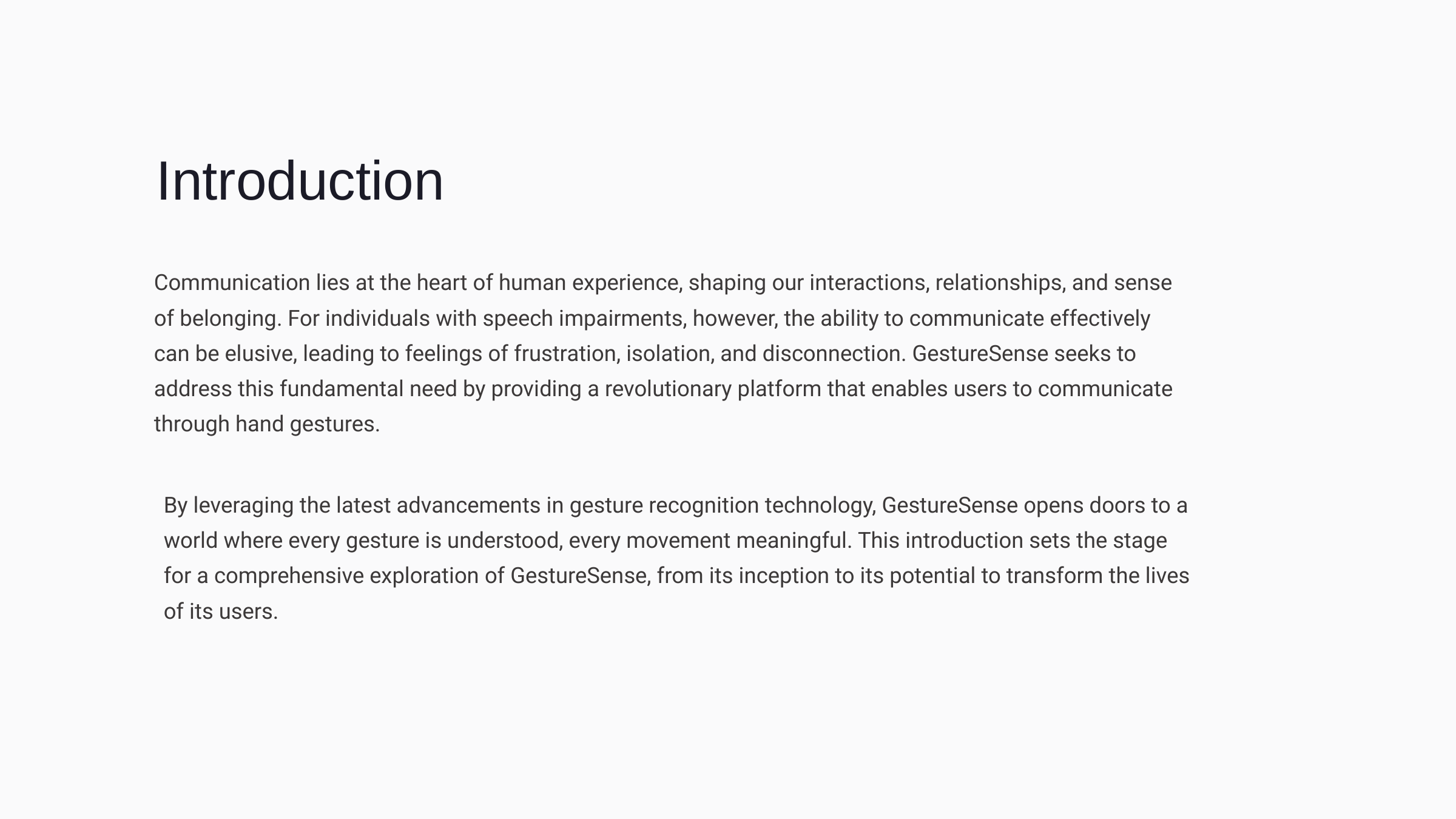

Introduction
Communication lies at the heart of human experience, shaping our interactions, relationships, and sense of belonging. For individuals with speech impairments, however, the ability to communicate effectively can be elusive, leading to feelings of frustration, isolation, and disconnection. GestureSense seeks to address this fundamental need by providing a revolutionary platform that enables users to communicate through hand gestures.
By leveraging the latest advancements in gesture recognition technology, GestureSense opens doors to a world where every gesture is understood, every movement meaningful. This introduction sets the stage for a comprehensive exploration of GestureSense, from its inception to its potential to transform the lives of its users.